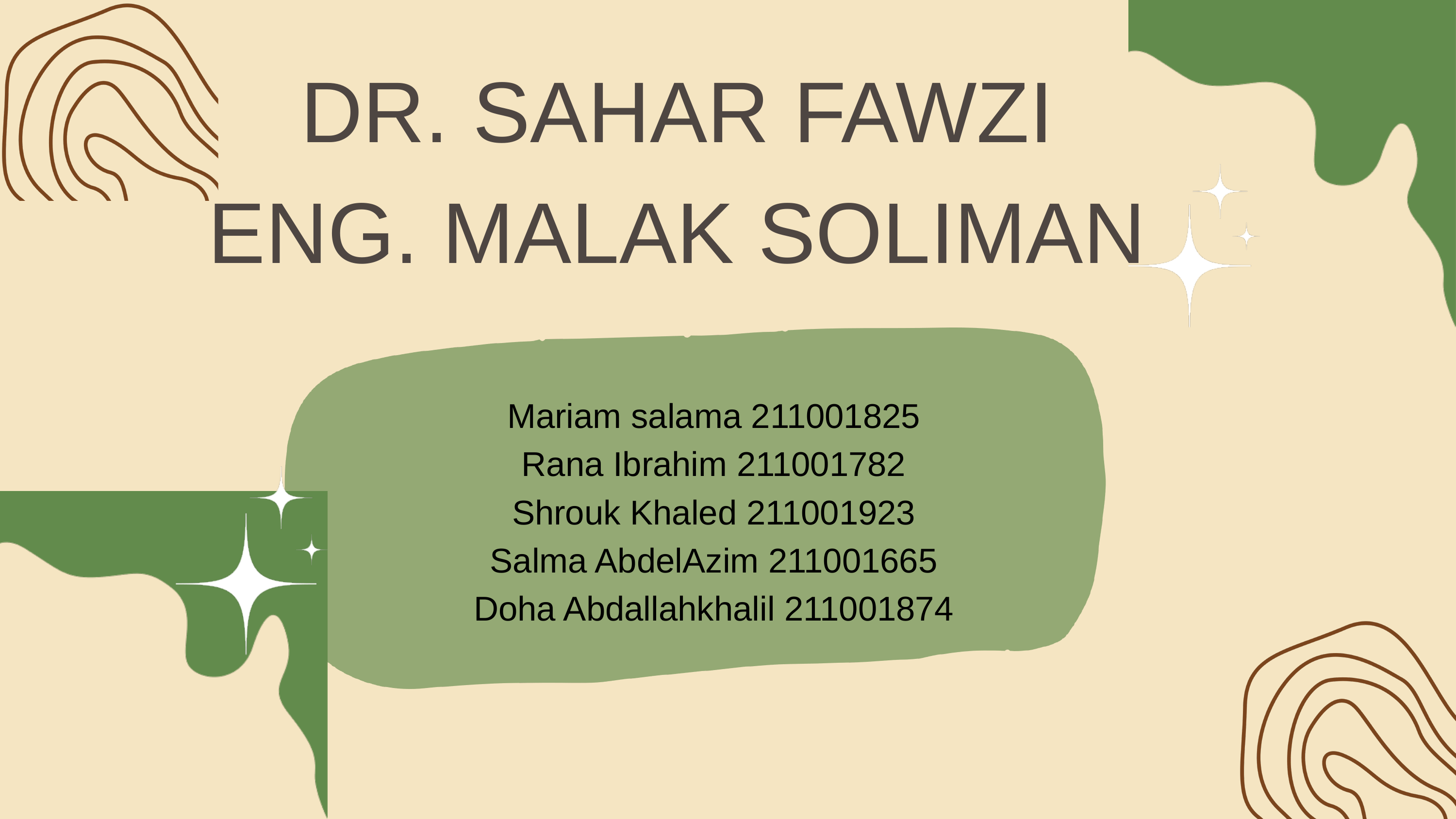

DR. SAHAR FAWZI
ENG. MALAK SOLIMAN

Mariam salama 211001825
Rana Ibrahim 211001782
Shrouk Khaled 211001923
Salma AbdelAzim 211001665
Doha Abdallahkhalil 211001874